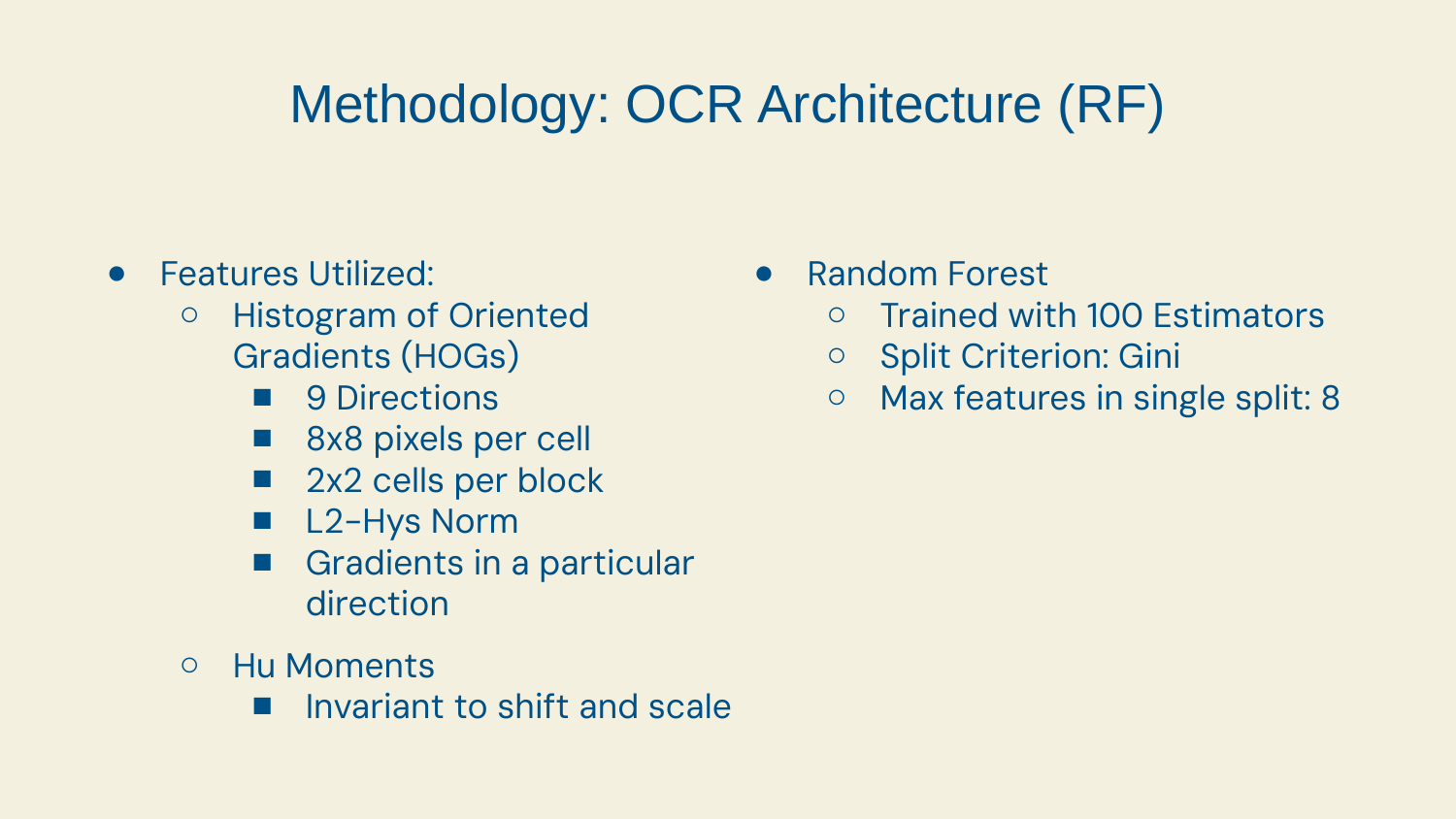

Methodology: OCR Architecture (RF)
Features Utilized:
Histogram of Oriented Gradients (HOGs)
9 Directions
8x8 pixels per cell
2x2 cells per block
L2-Hys Norm
Gradients in a particular direction
Hu Moments
Invariant to shift and scale

Random Forest
Trained with 100 Estimators
Split Criterion: Gini
Max features in single split: 8